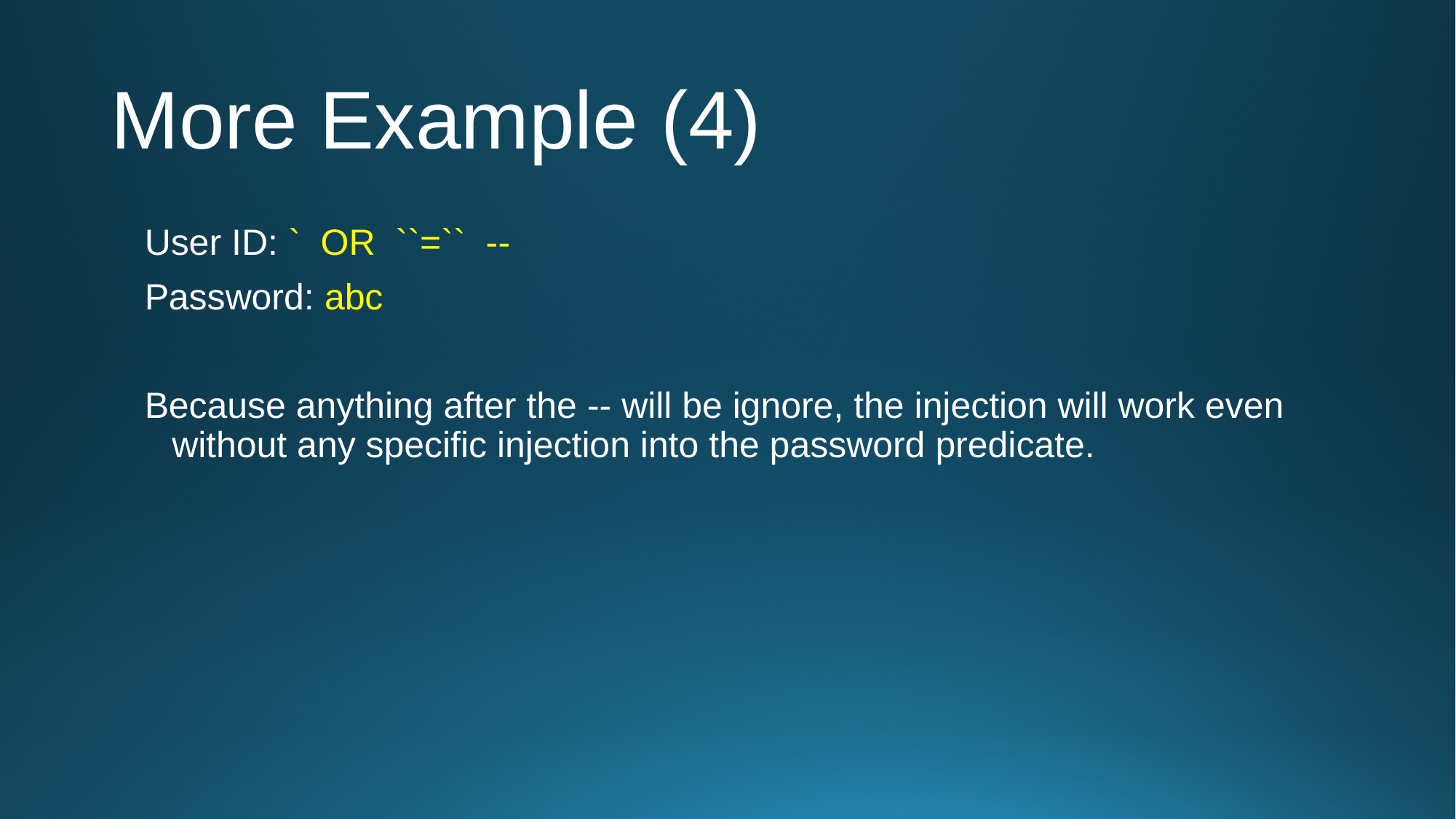

# More Example (4)
User ID: `  OR  ``=``  --
Password: abc

Because anything after the -- will be ignore, the injection will work even without any specific injection into the password predicate.